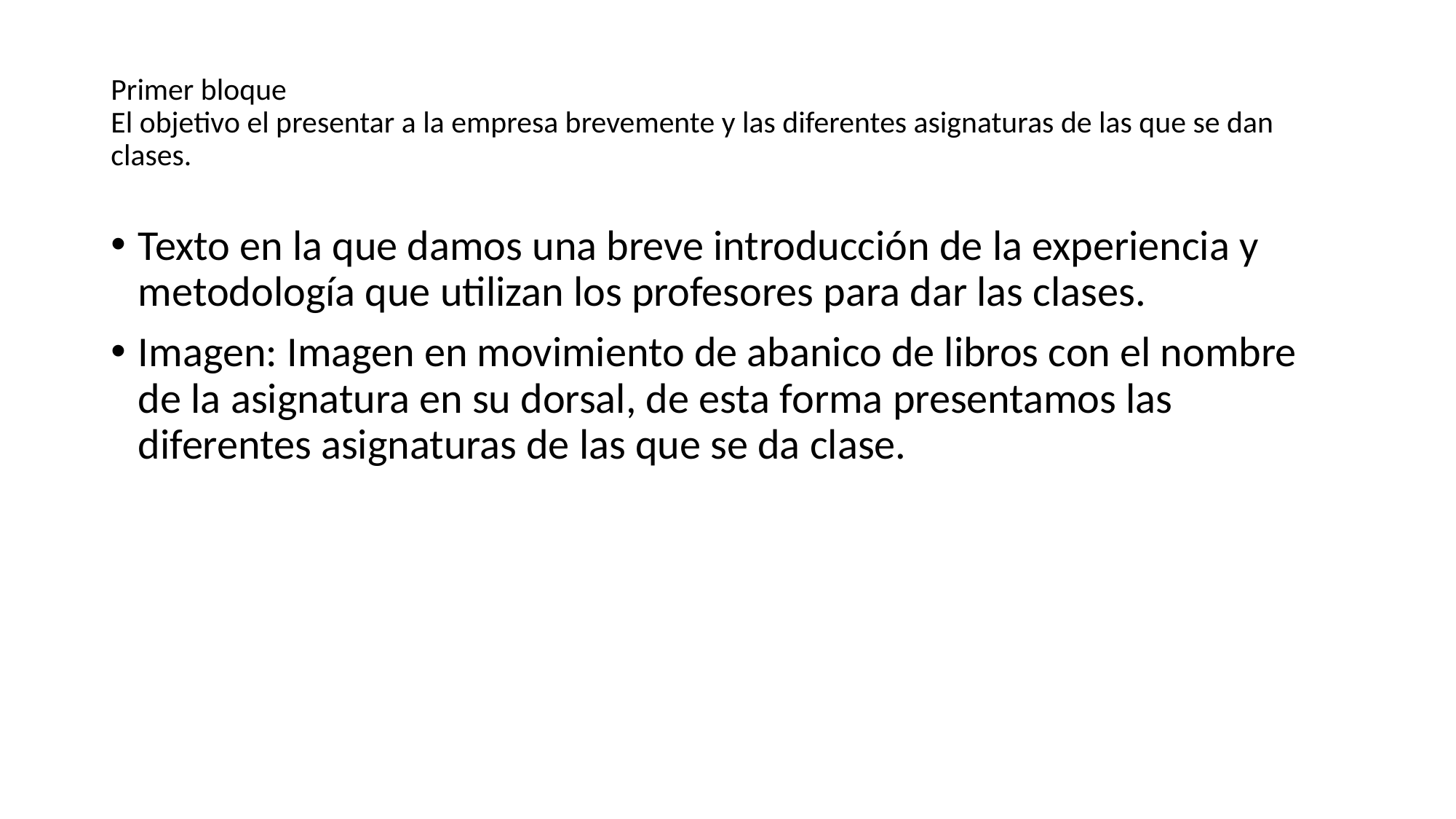

# Primer bloque El objetivo el presentar a la empresa brevemente y las diferentes asignaturas de las que se dan clases.
Texto en la que damos una breve introducción de la experiencia y metodología que utilizan los profesores para dar las clases.
Imagen: Imagen en movimiento de abanico de libros con el nombre de la asignatura en su dorsal, de esta forma presentamos las diferentes asignaturas de las que se da clase.